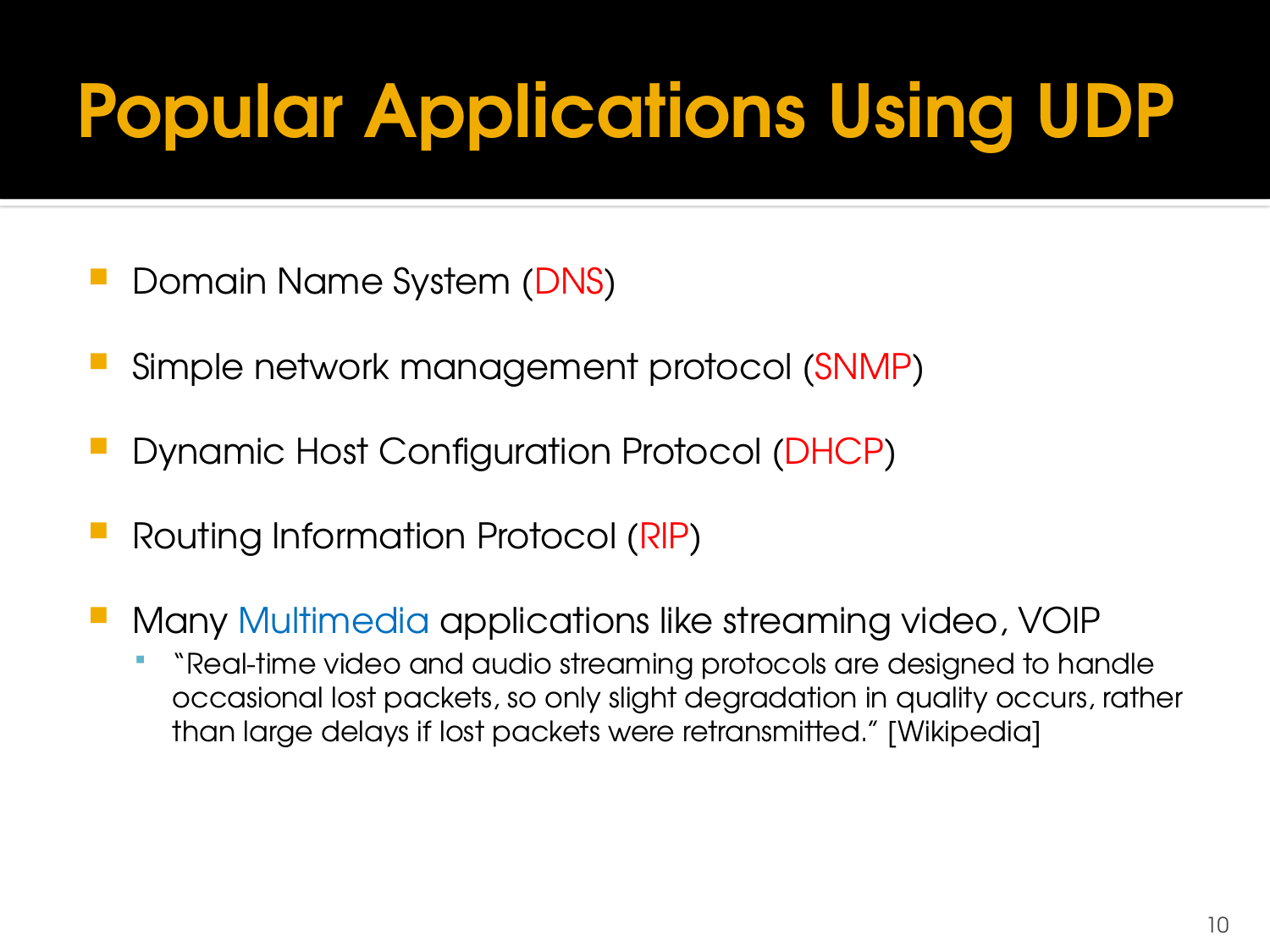

# Popular Applications Using UDP
Domain Name System (DNS)

Simple network management protocol (SNMP)

Dynamic Host Configuration Protocol (DHCP)

Routing Information Protocol (RIP)

Many Multimedia applications like streaming video, VOIP
“Real-time video and audio streaming protocols are designed to handle occasional lost packets, so only slight degradation in quality occurs, rather than large delays if lost packets were retransmitted.” [Wikipedia]

10